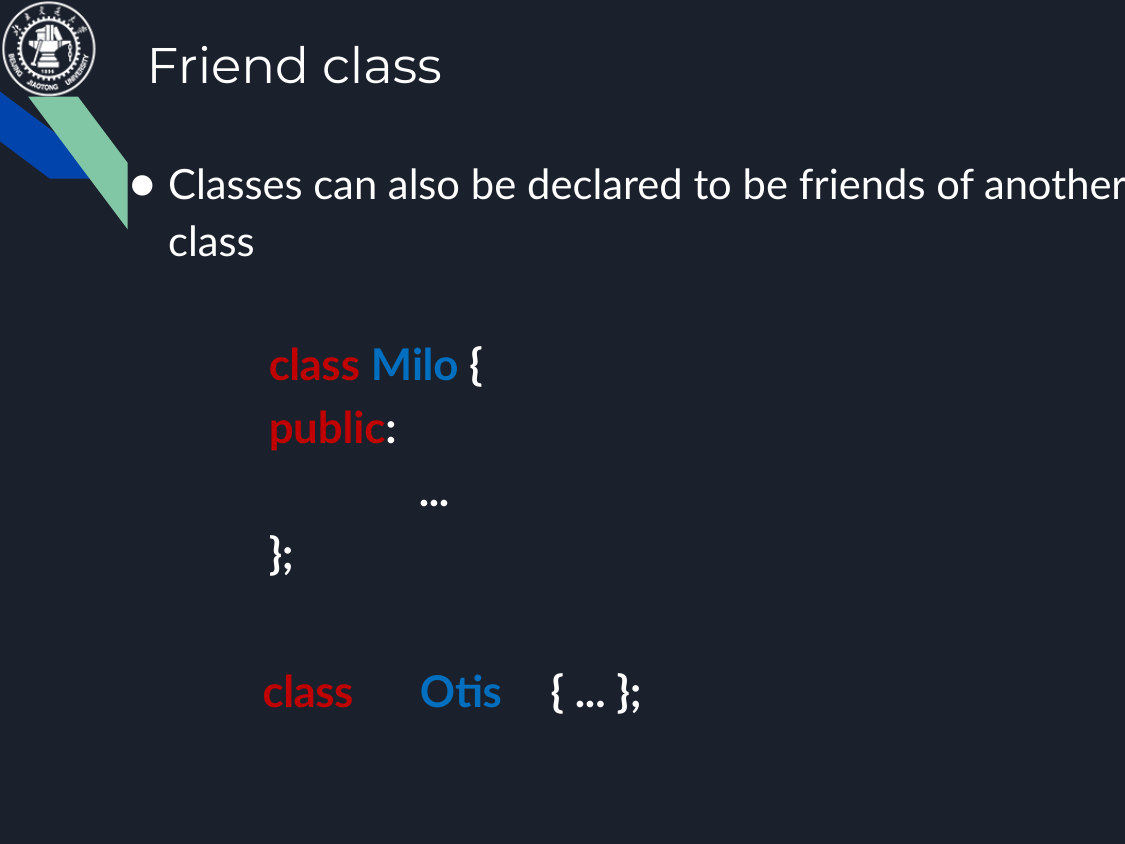

# Friend class
Classes can also be declared to be friends of another class
class Milo {
public:
	...
};
class
Otis
{ ... };